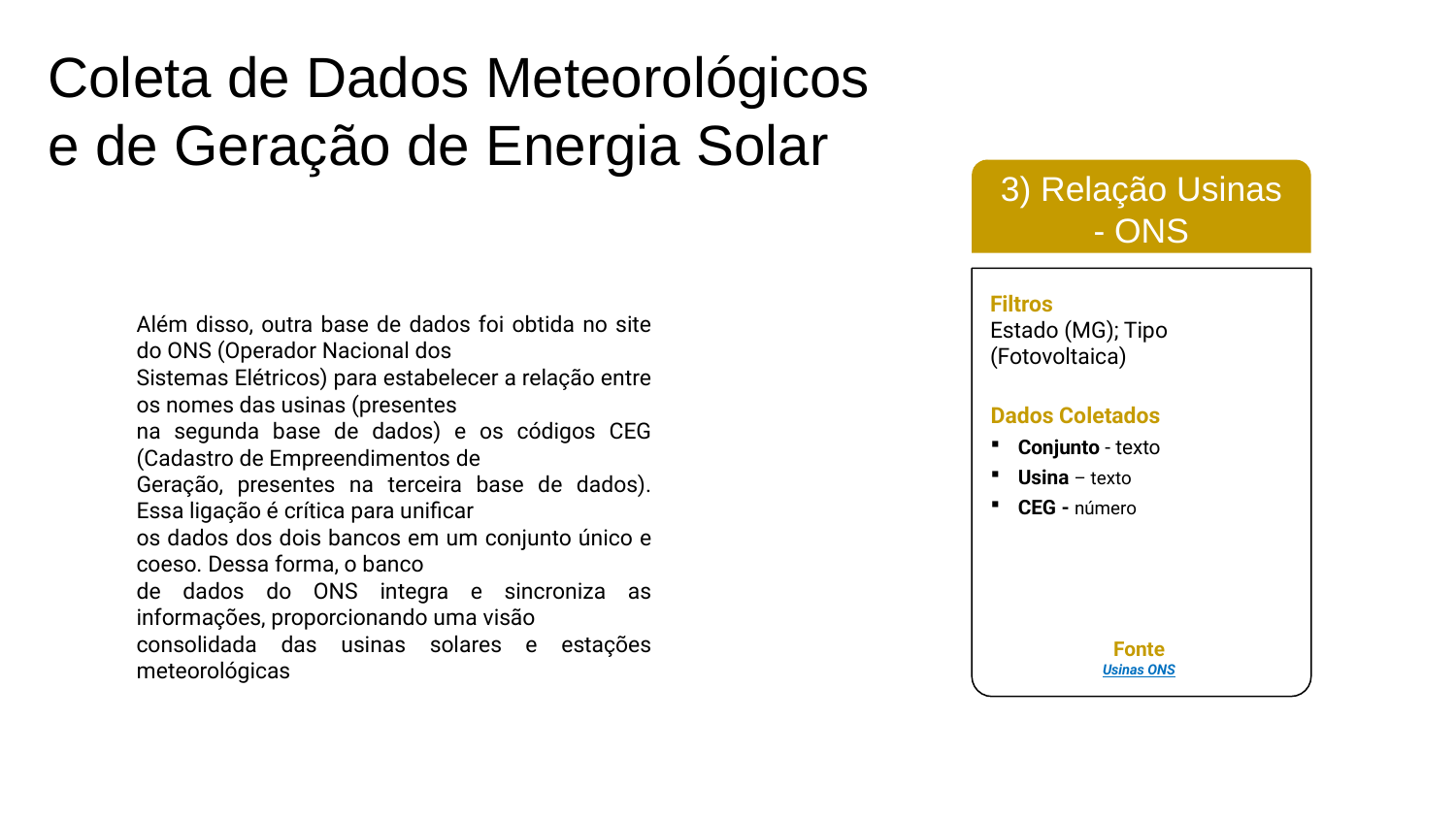

Coleta de Dados Meteorológicos e de Geração de Energia Solar

3) Relação Usinas - ONS

Filtros
Estado (MG); Tipo (Fotovoltaica)

Além disso, outra base de dados foi obtida no site do ONS (Operador Nacional dos
Sistemas Elétricos) para estabelecer a relação entre os nomes das usinas (presentes
na segunda base de dados) e os códigos CEG (Cadastro de Empreendimentos de
Geração, presentes na terceira base de dados). Essa ligação é crítica para unificar
os dados dos dois bancos em um conjunto único e coeso. Dessa forma, o banco
de dados do ONS integra e sincroniza as informações, proporcionando uma visão
consolidada das usinas solares e estações meteorológicas
Dados Coletados
Conjunto - texto
Usina – texto
CEG - número

Fonte
Usinas ONS